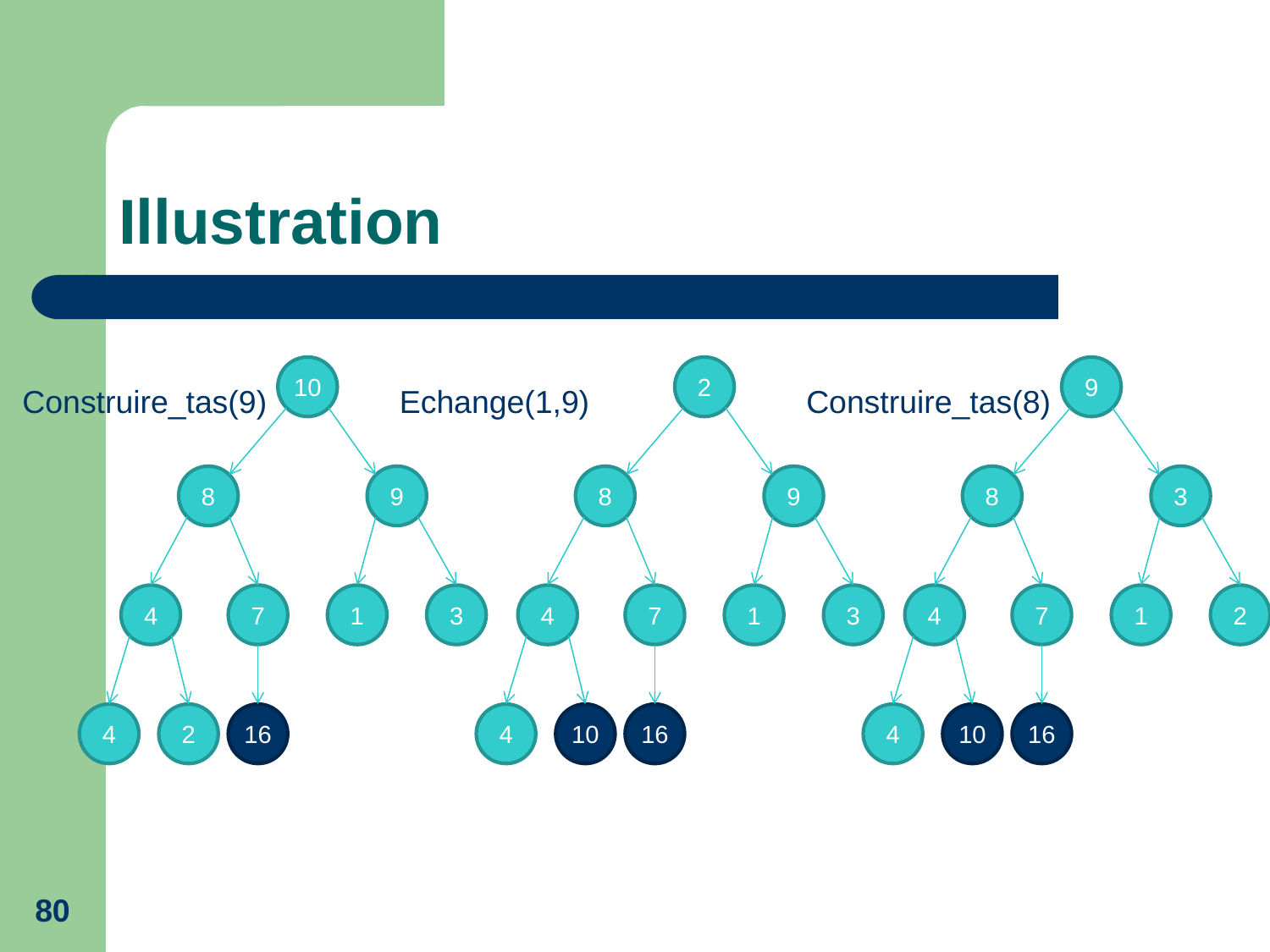

# Illustration
10
2
9
Construire_tas(9)
Echange(1,9)
Construire_tas(8)
8
9
8
9
8
3
4
7
1
3
4
7
1
3
4
7
1
2
4
2
16
4
10
16
4
10
16
80